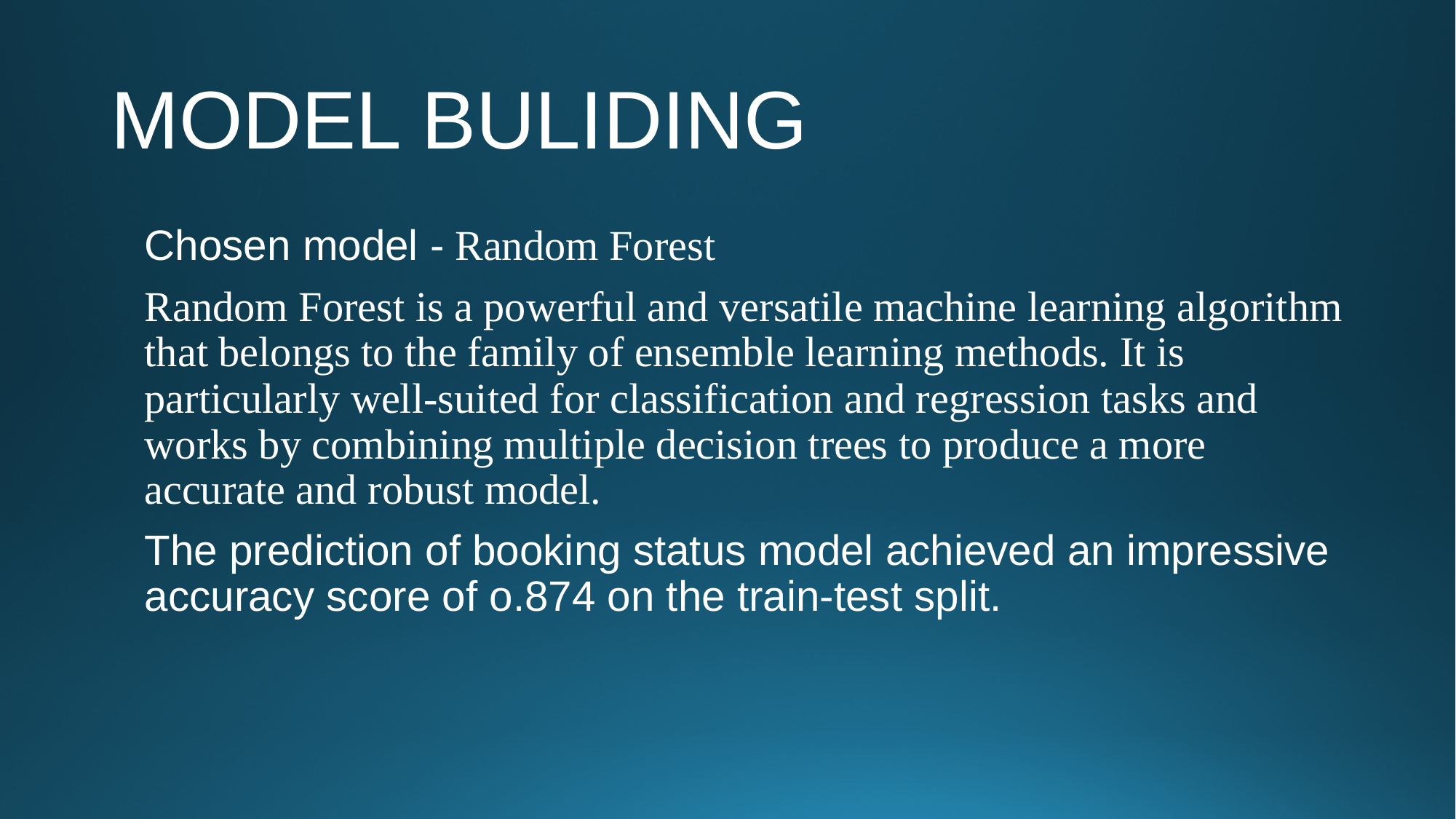

# MODEL BULIDING
Chosen model - Random Forest
Random Forest is a powerful and versatile machine learning algorithm that belongs to the family of ensemble learning methods. It is particularly well-suited for classification and regression tasks and works by combining multiple decision trees to produce a more accurate and robust model.
The prediction of booking status model achieved an impressive accuracy score of o.874 on the train-test split.